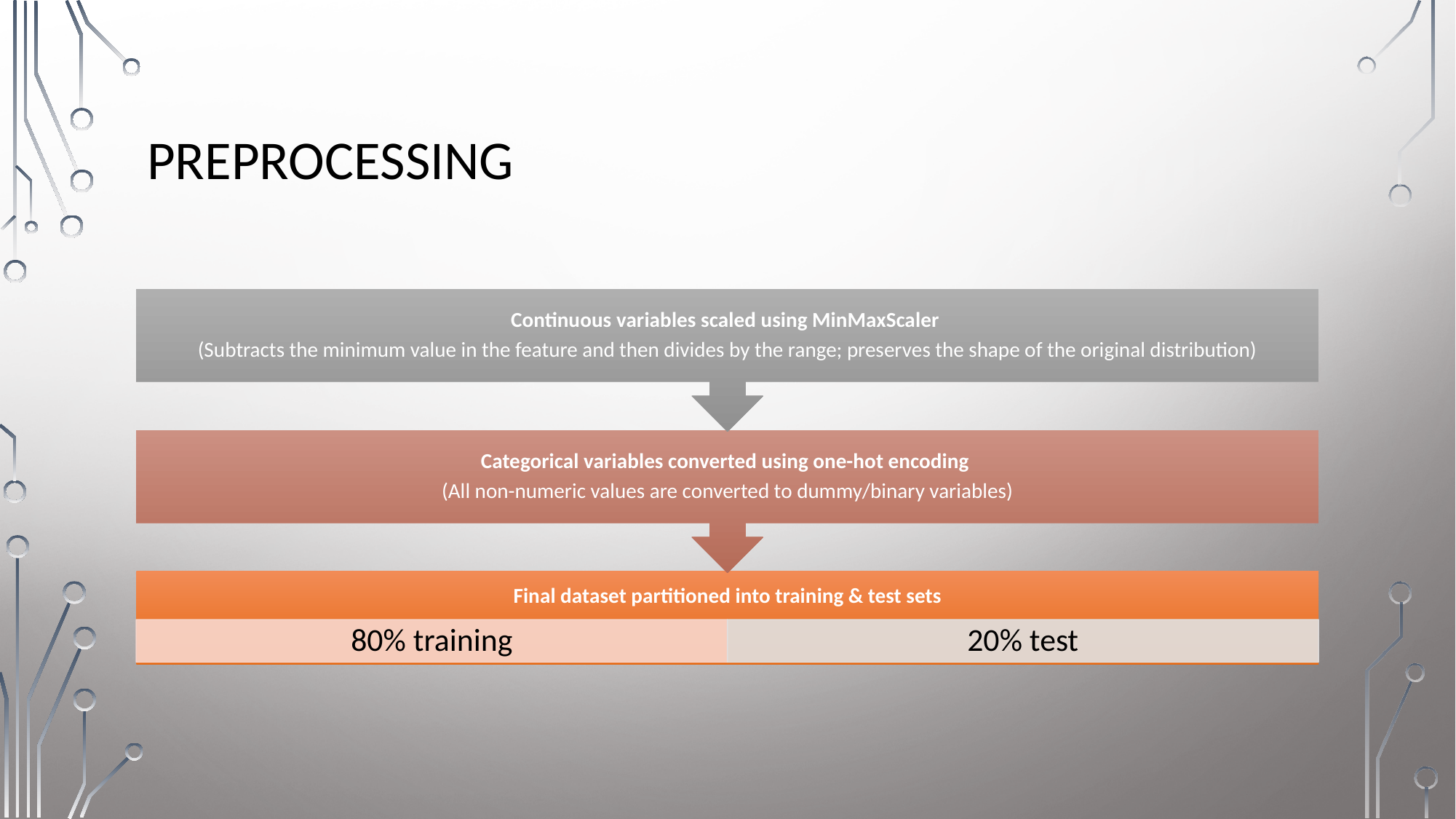

# Preprocessing
Final dataset partitioned into training & test sets
80% training
20% test
Categorical variables converted using one-hot encoding
(All non-numeric values are converted to dummy/binary variables)
Continuous variables scaled using MinMaxScaler
(Subtracts the minimum value in the feature and then divides by the range; preserves the shape of the original distribution)